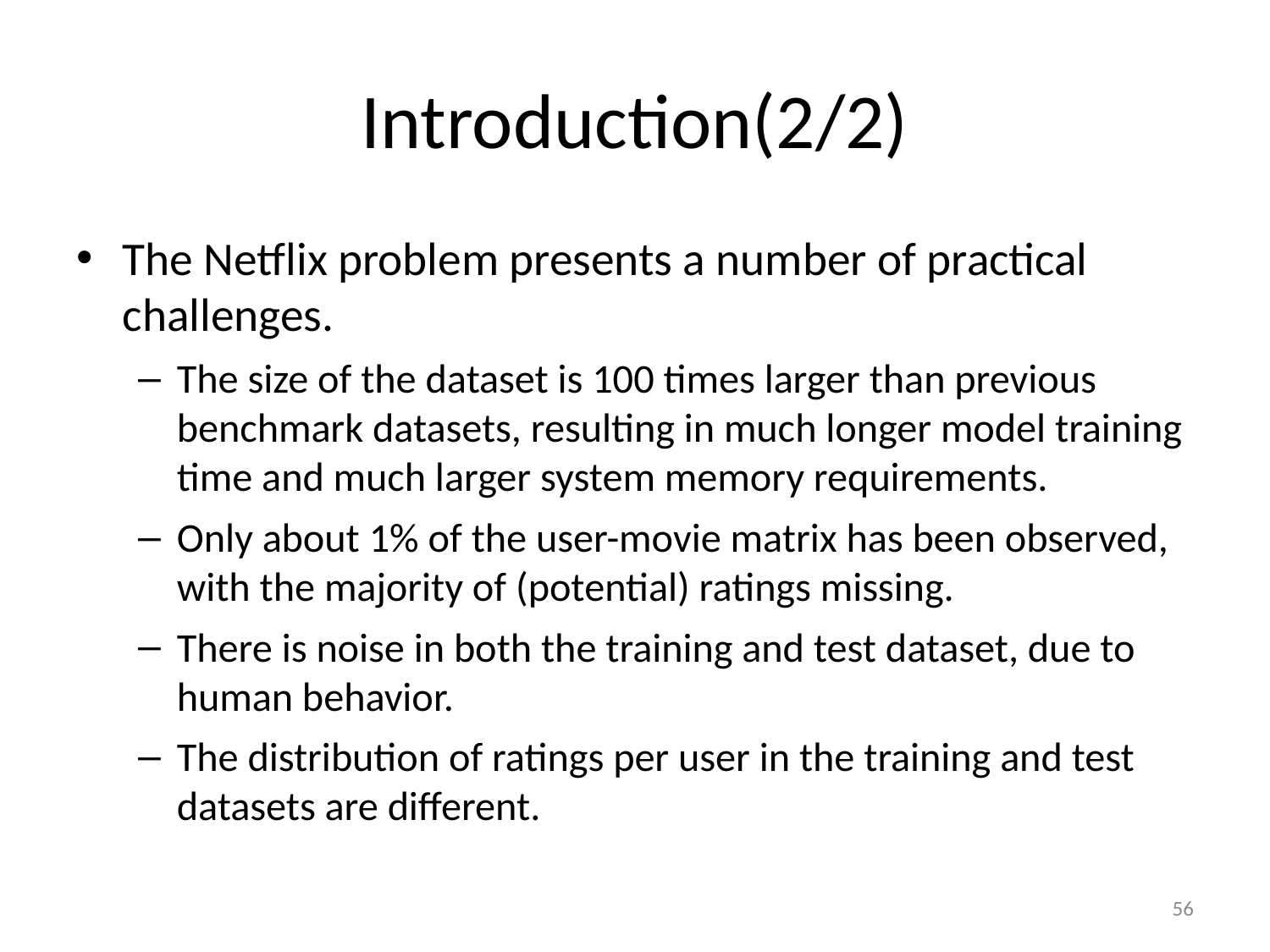

# Introduction(2/2)
The Netflix problem presents a number of practical challenges.
The size of the dataset is 100 times larger than previous benchmark datasets, resulting in much longer model training time and much larger system memory requirements.
Only about 1% of the user-movie matrix has been observed, with the majority of (potential) ratings missing.
There is noise in both the training and test dataset, due to human behavior.
The distribution of ratings per user in the training and test datasets are different.
56